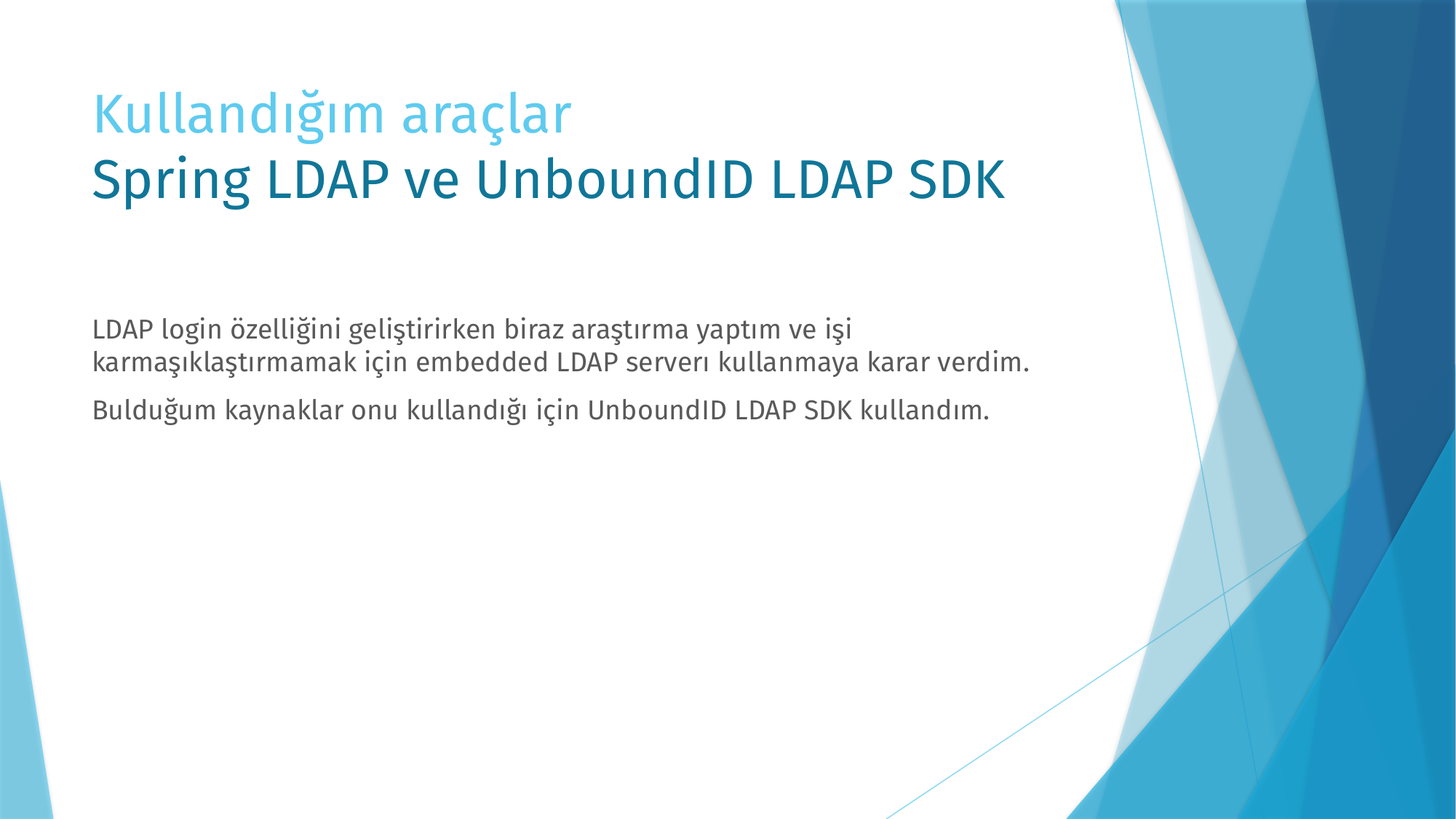

# Kullandığım araçlar Spring LDAP ve UnboundID LDAP SDK

LDAP login özelliğini geliştirirken biraz araştırma yaptım ve işi karmaşıklaştırmamak için embedded LDAP serverı kullanmaya karar verdim.
Bulduğum kaynaklar onu kullandığı için UnboundID LDAP SDK kullandım.